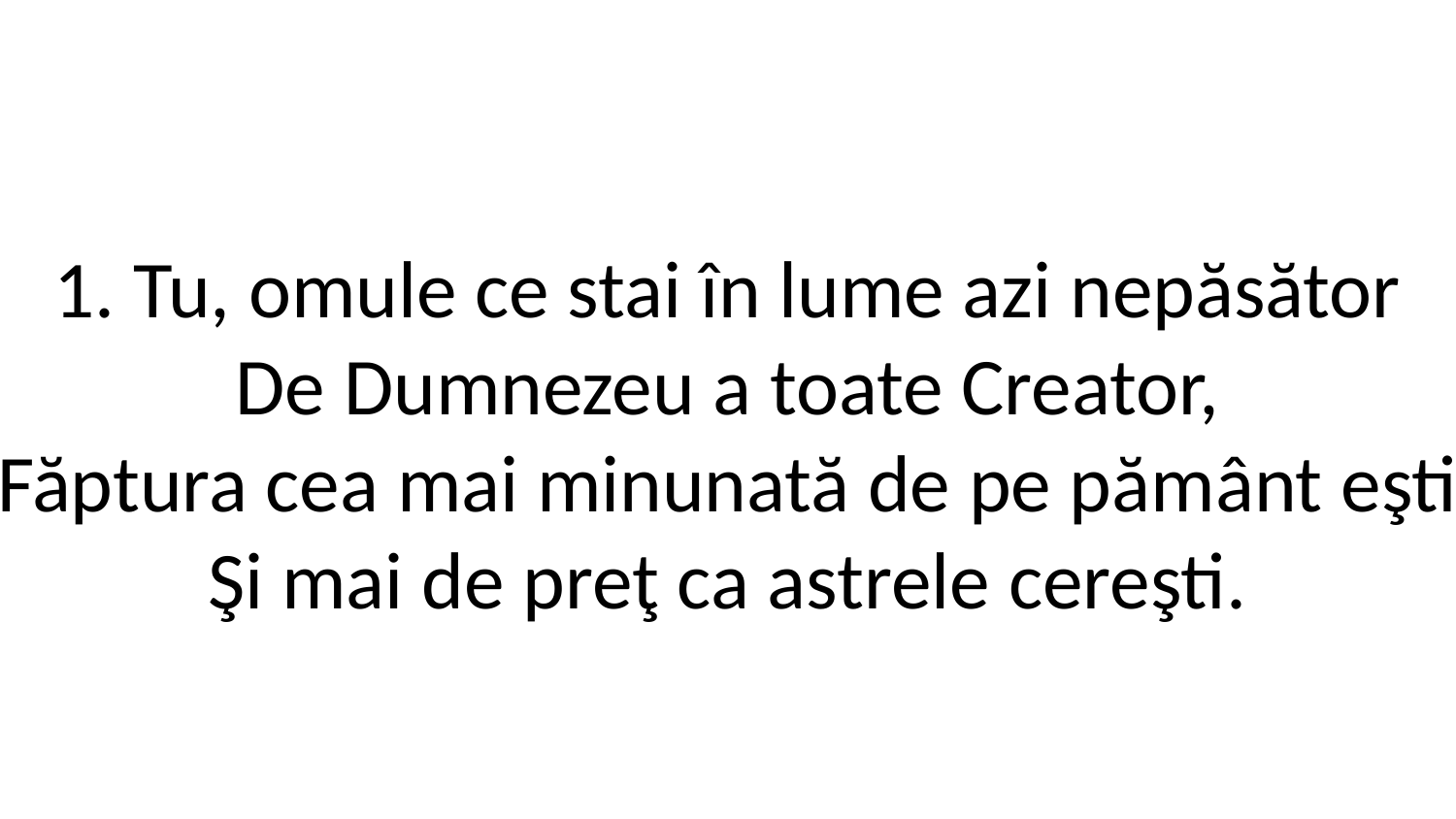

1. Tu, omule ce stai în lume azi nepăsător
De Dumnezeu a toate Creator,
Făptura cea mai minunată de pe pământ eşti
Şi mai de preţ ca astrele cereşti.